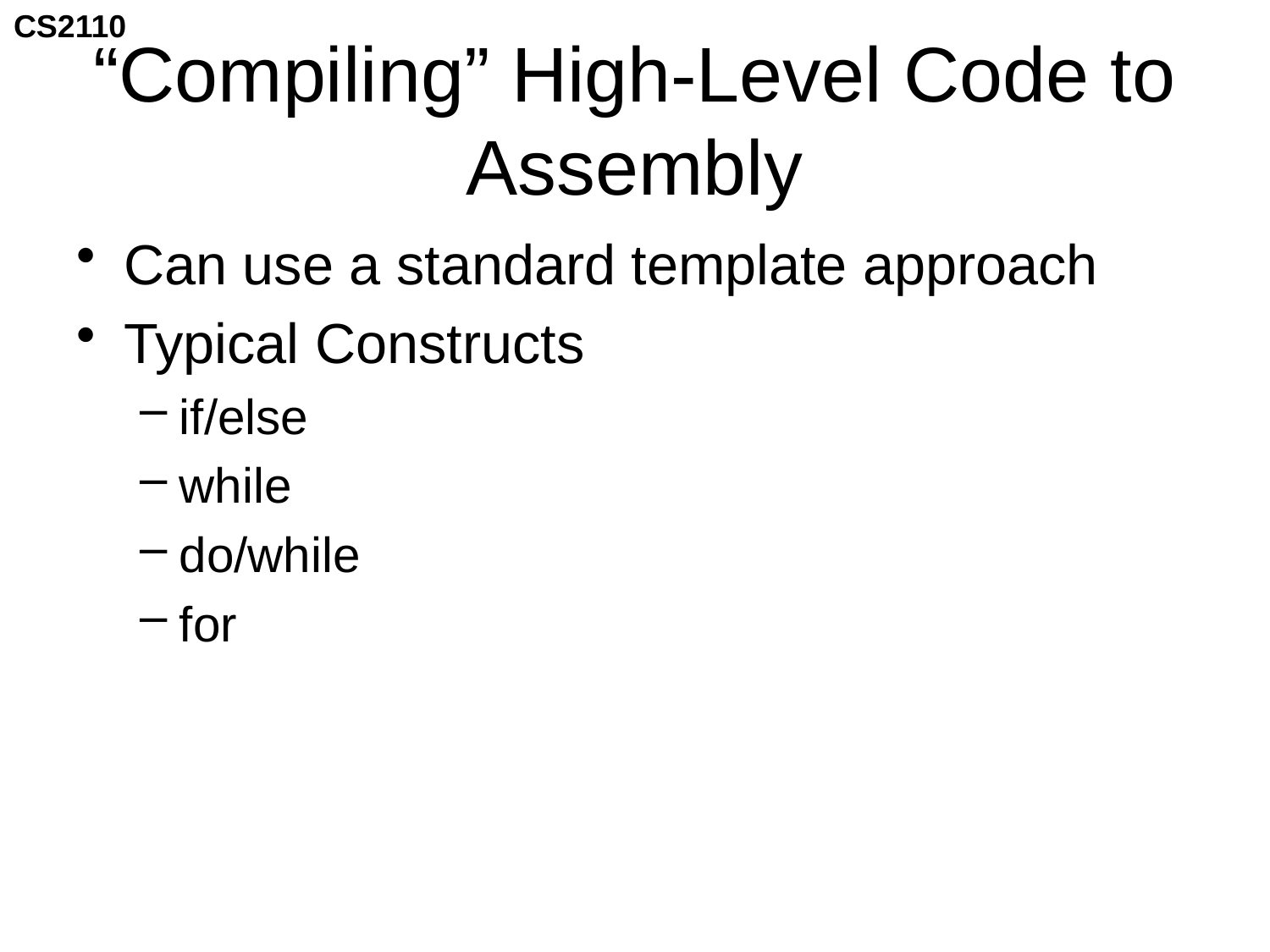

# “Compiling” High-Level Code to Assembly
Can use a standard template approach
Typical Constructs
if/else
while
do/while
for